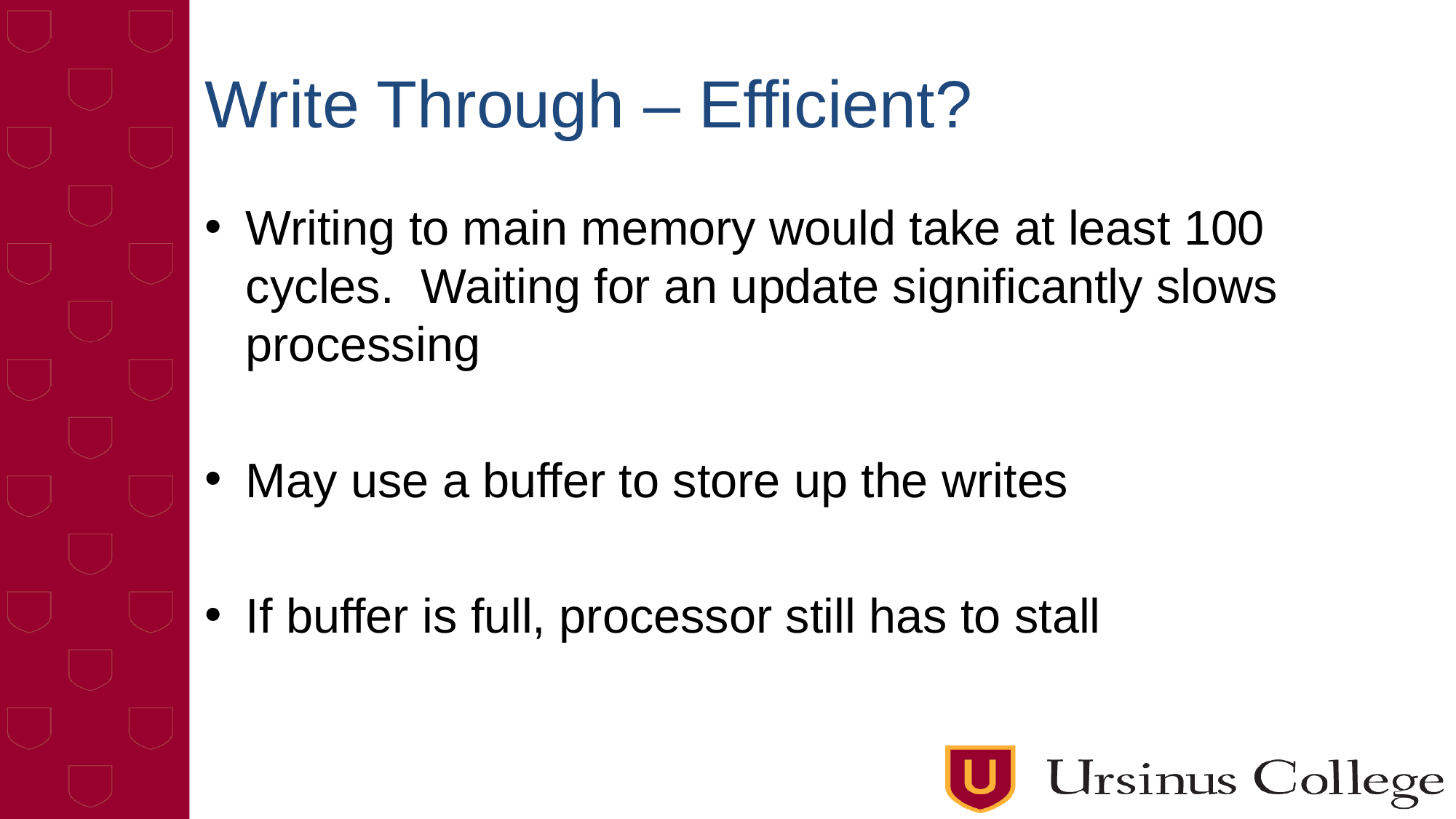

# Write Through – Efficient?
Writing to main memory would take at least 100 cycles.  Waiting for an update significantly slows processing

May use a buffer to store up the writes

If buffer is full, processor still has to stall